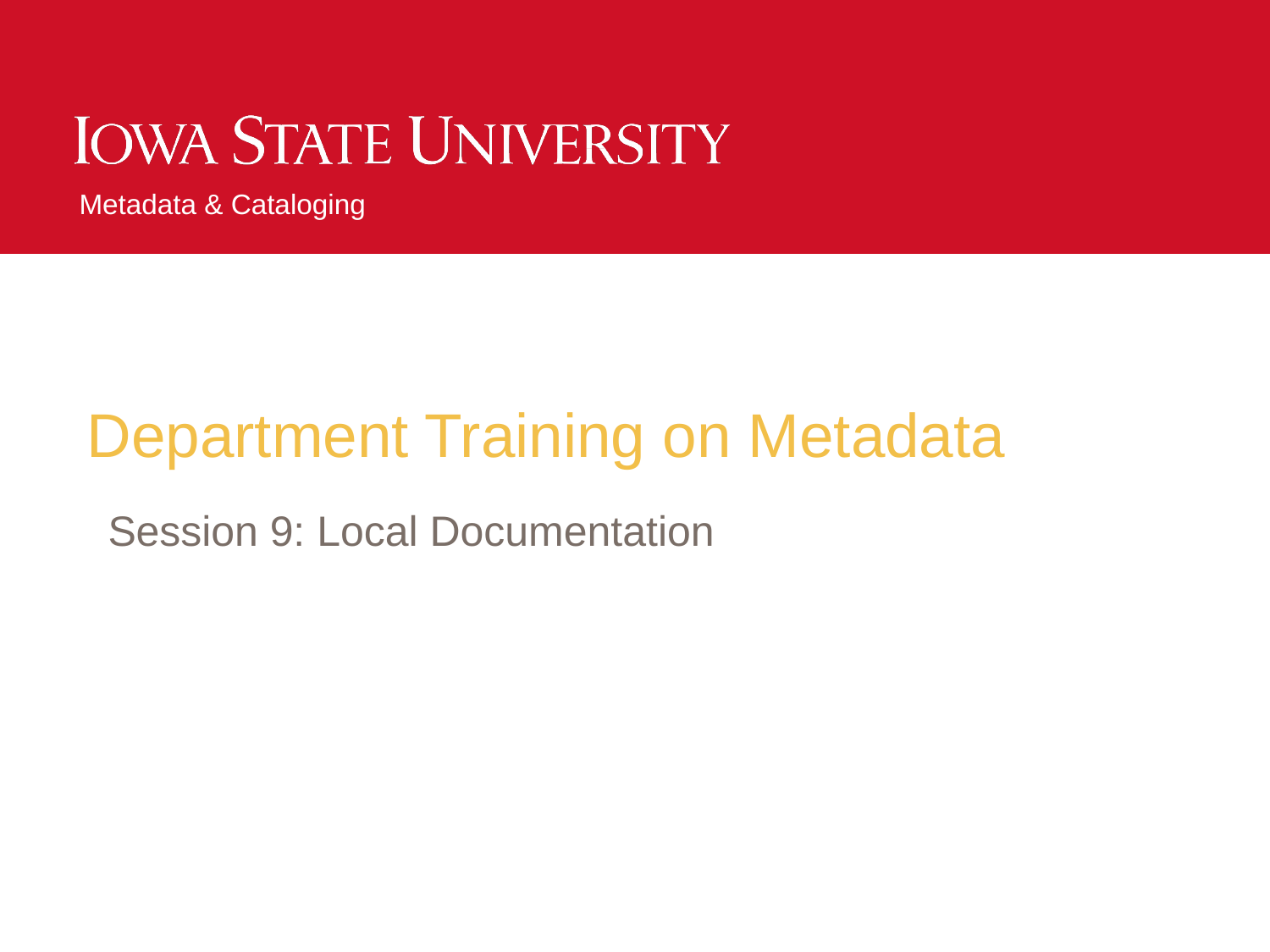

# Department Training on Metadata
Session 9: Local Documentation